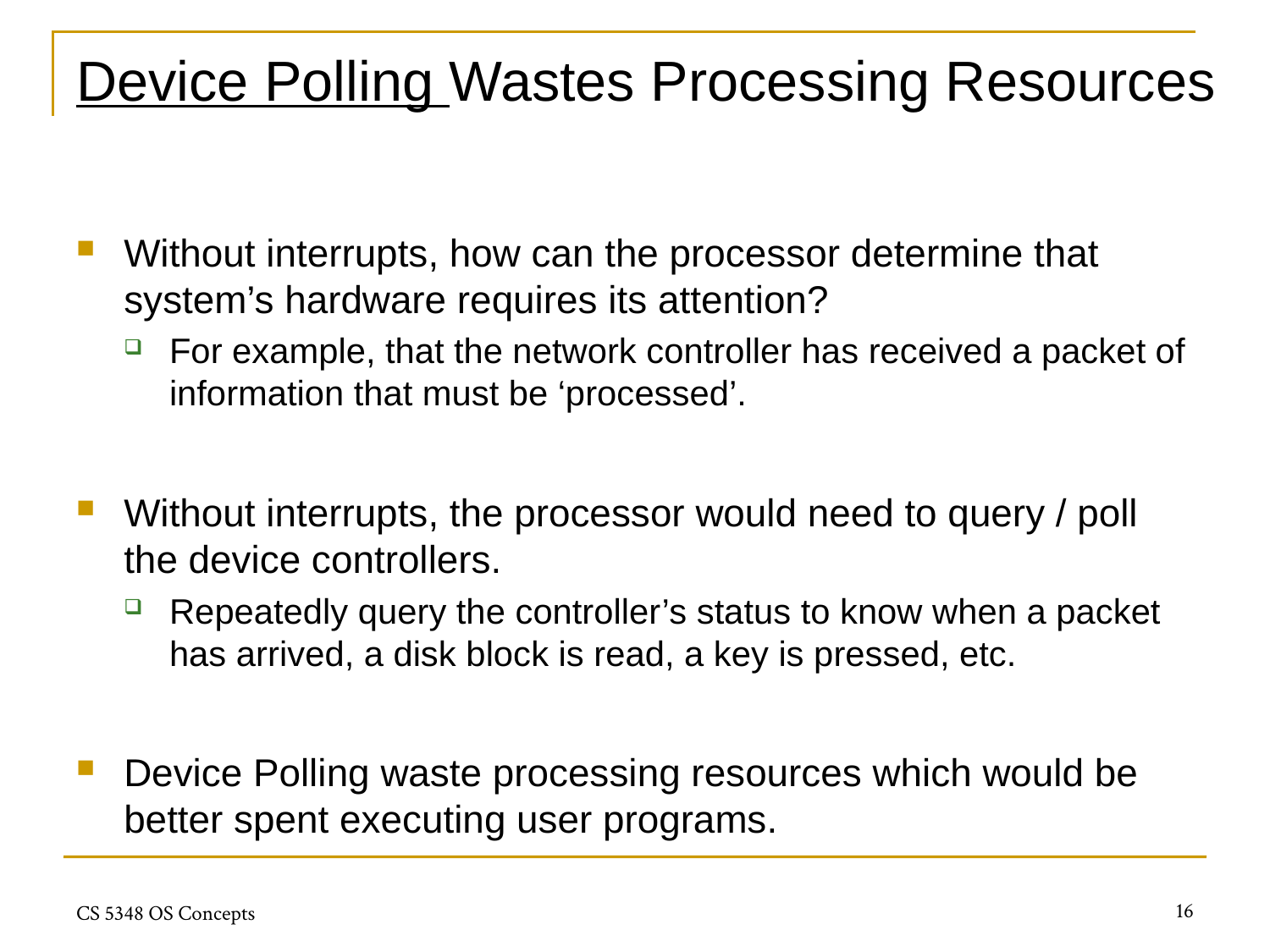

# Device Polling Wastes Processing Resources
Without interrupts, how can the processor determine that system’s hardware requires its attention?
For example, that the network controller has received a packet of information that must be ‘processed’.

Without interrupts, the processor would need to query / poll the device controllers.
Repeatedly query the controller’s status to know when a packet has arrived, a disk block is read, a key is pressed, etc.

Device Polling waste processing resources which would be better spent executing user programs.
16
CS 5348 OS Concepts